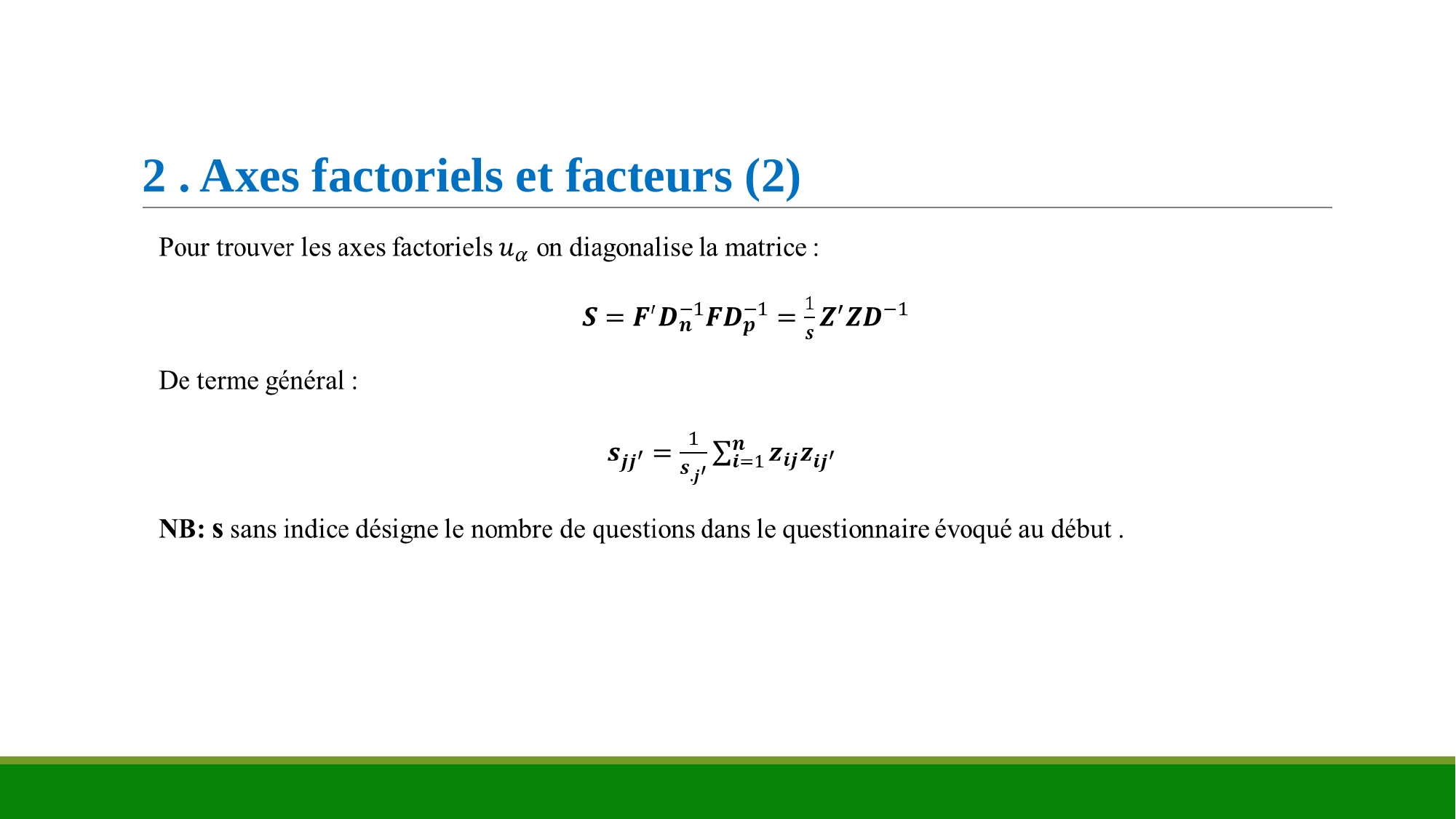

# 2 . Axes factoriels et facteurs (2)